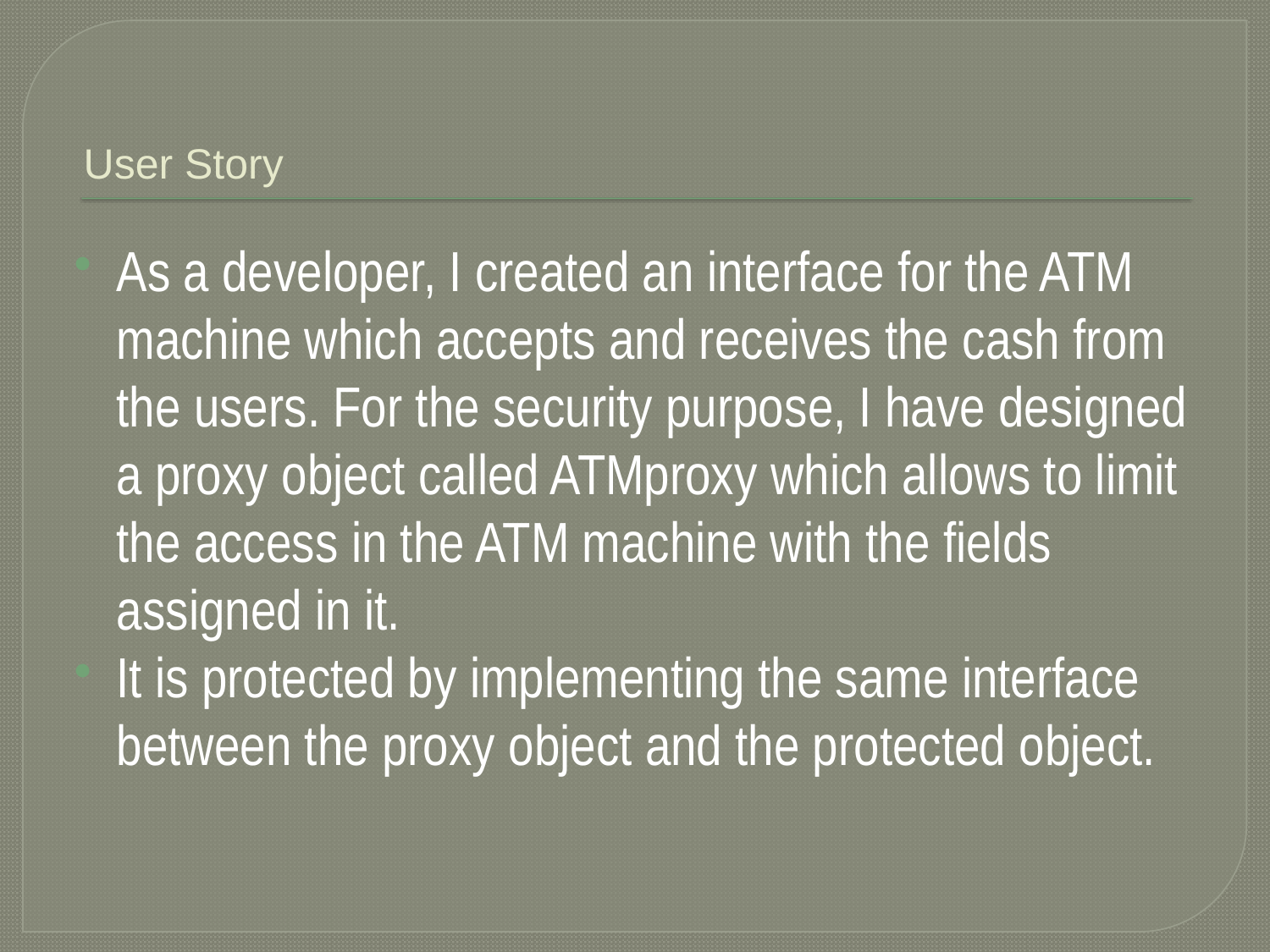

# User Story
As a developer, I created an interface for the ATM machine which accepts and receives the cash from the users. For the security purpose, I have designed a proxy object called ATMproxy which allows to limit the access in the ATM machine with the fields assigned in it.
It is protected by implementing the same interface between the proxy object and the protected object.